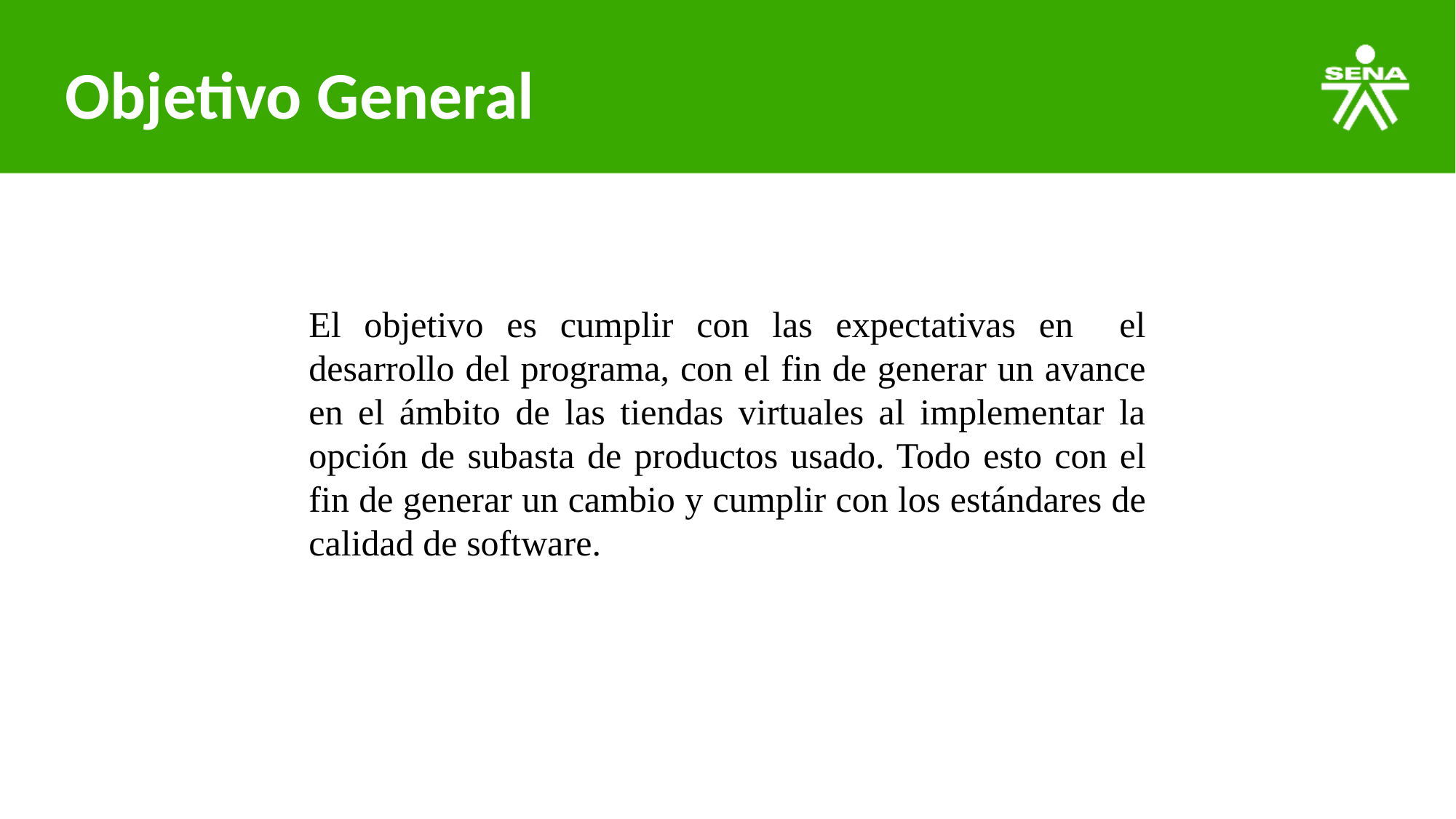

# Objetivo General
El objetivo es cumplir con las expectativas en  el desarrollo del programa, con el fin de generar un avance en el ámbito de las tiendas virtuales al implementar la opción de subasta de productos usado. Todo esto con el fin de generar un cambio y cumplir con los estándares de calidad de software.